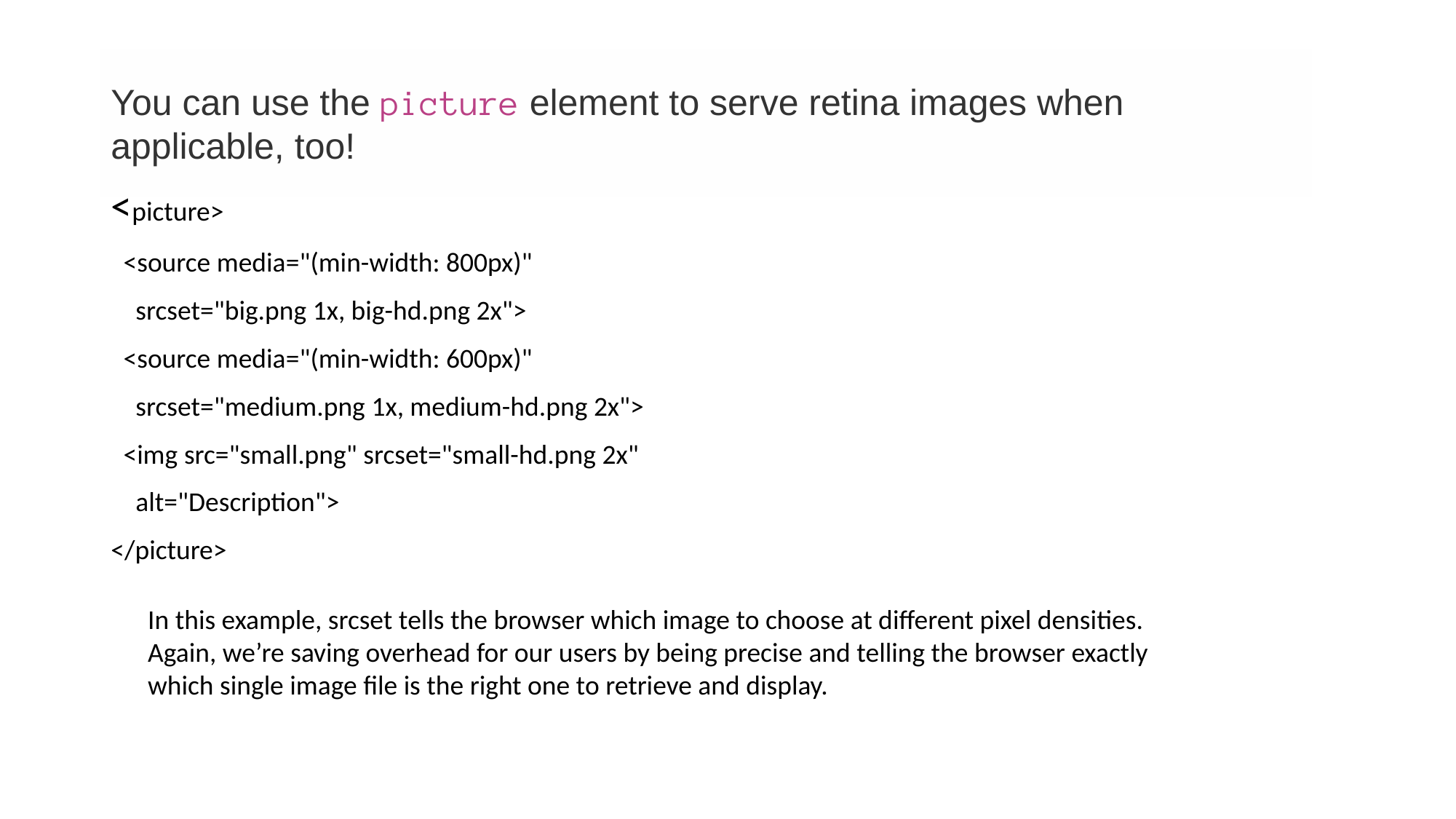

# You can use the picture element to serve retina images when applicable, too!
<picture>
  <source media="(min-width: 800px)"
    srcset="big.png 1x, big-hd.png 2x">
  <source media="(min-width: 600px)"
    srcset="medium.png 1x, medium-hd.png 2x">
  <img src="small.png" srcset="small-hd.png 2x"
    alt="Description">
</picture>
In this example, srcset tells the browser which image to choose at different pixel densities. Again, we’re saving overhead for our users by being precise and telling the browser exactly which single image file is the right one to retrieve and display.